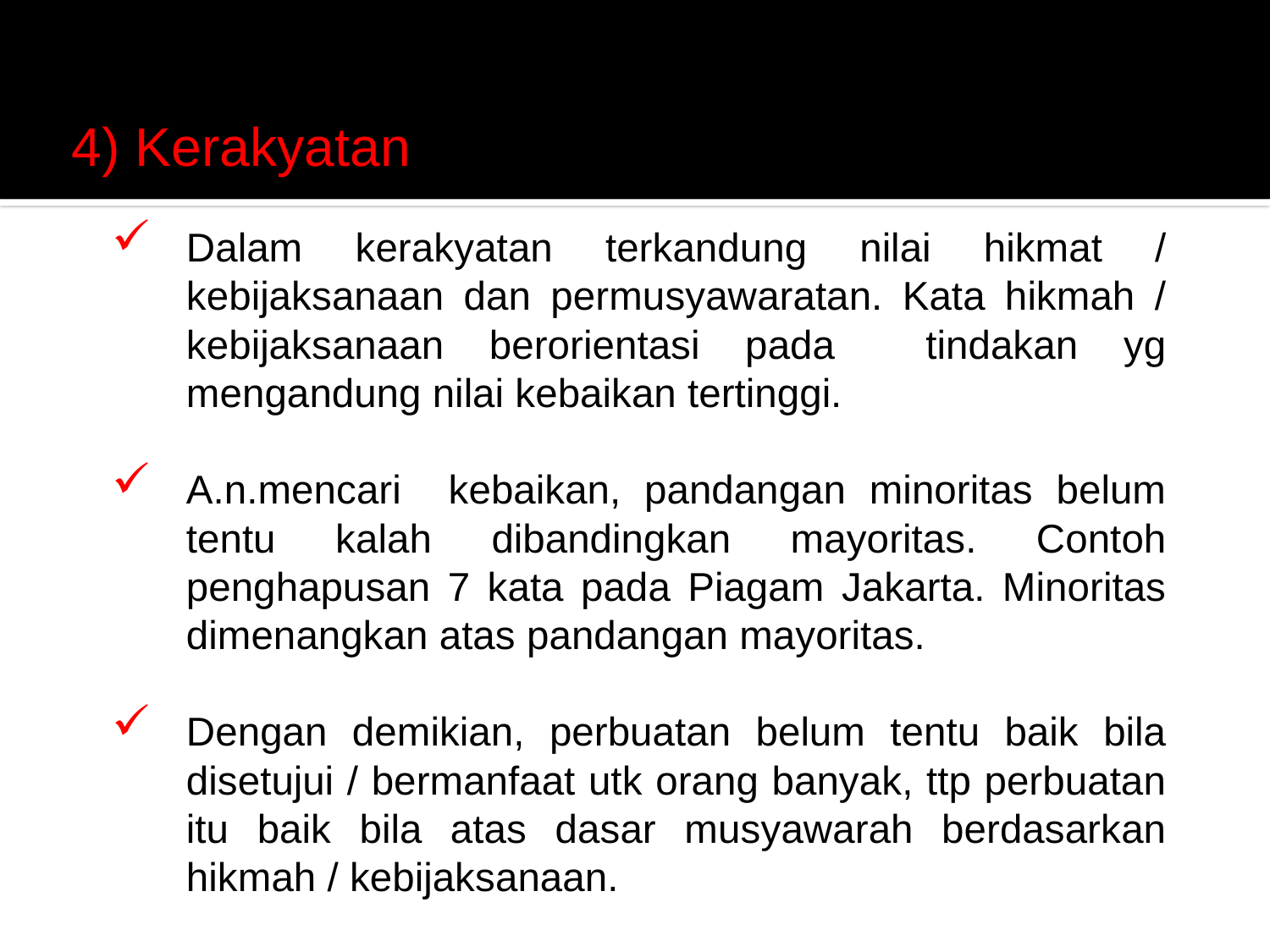

4) Kerakyatan

Dalam kerakyatan terkandung nilai hikmat / kebijaksanaan dan permusyawaratan. Kata hikmah / kebijaksanaan berorientasi pada  tindakan yg mengandung nilai kebaikan tertinggi.

A.n.mencari  kebaikan, pandangan minoritas belum tentu kalah dibandingkan mayoritas. Contoh penghapusan 7 kata pada Piagam Jakarta. Minoritas dimenangkan atas pandangan mayoritas.

Dengan demikian, perbuatan belum tentu baik bila disetujui / bermanfaat utk orang banyak, ttp perbuatan itu baik bila atas dasar musyawarah berdasarkan hikmah / kebijaksanaan.